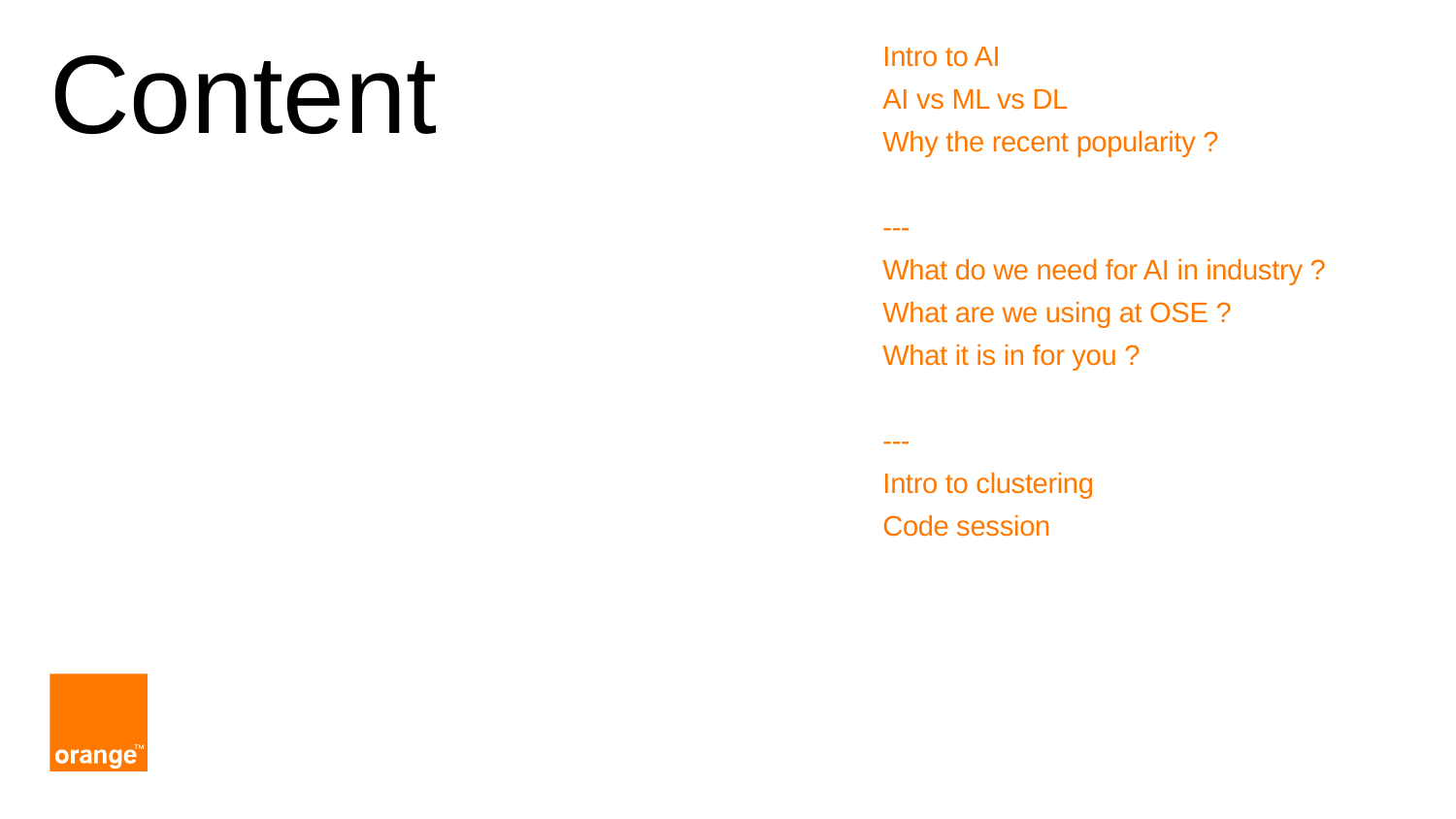

Intro to AI
AI vs ML vs DL
Why the recent popularity ?

---
What do we need for AI in industry ?
What are we using at OSE ?
What it is in for you ?

---
Intro to clustering
Code session
# Content